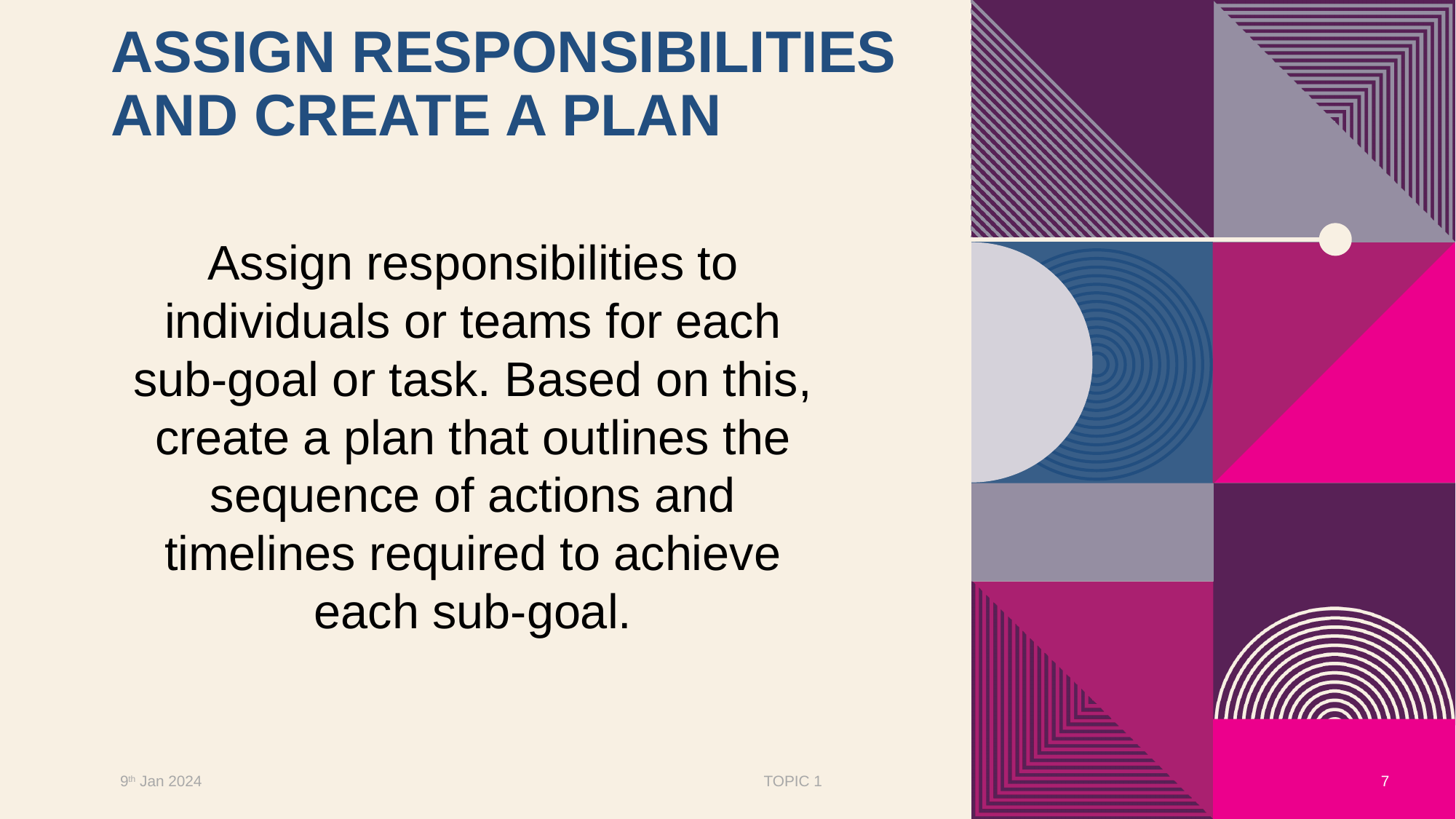

# Assign responsibilities and create a plan
Assign responsibilities to individuals or teams for each sub-goal or task. Based on this, create a plan that outlines the sequence of actions and timelines required to achieve each sub-goal.
9th Jan 2024
TOPIC 1
7